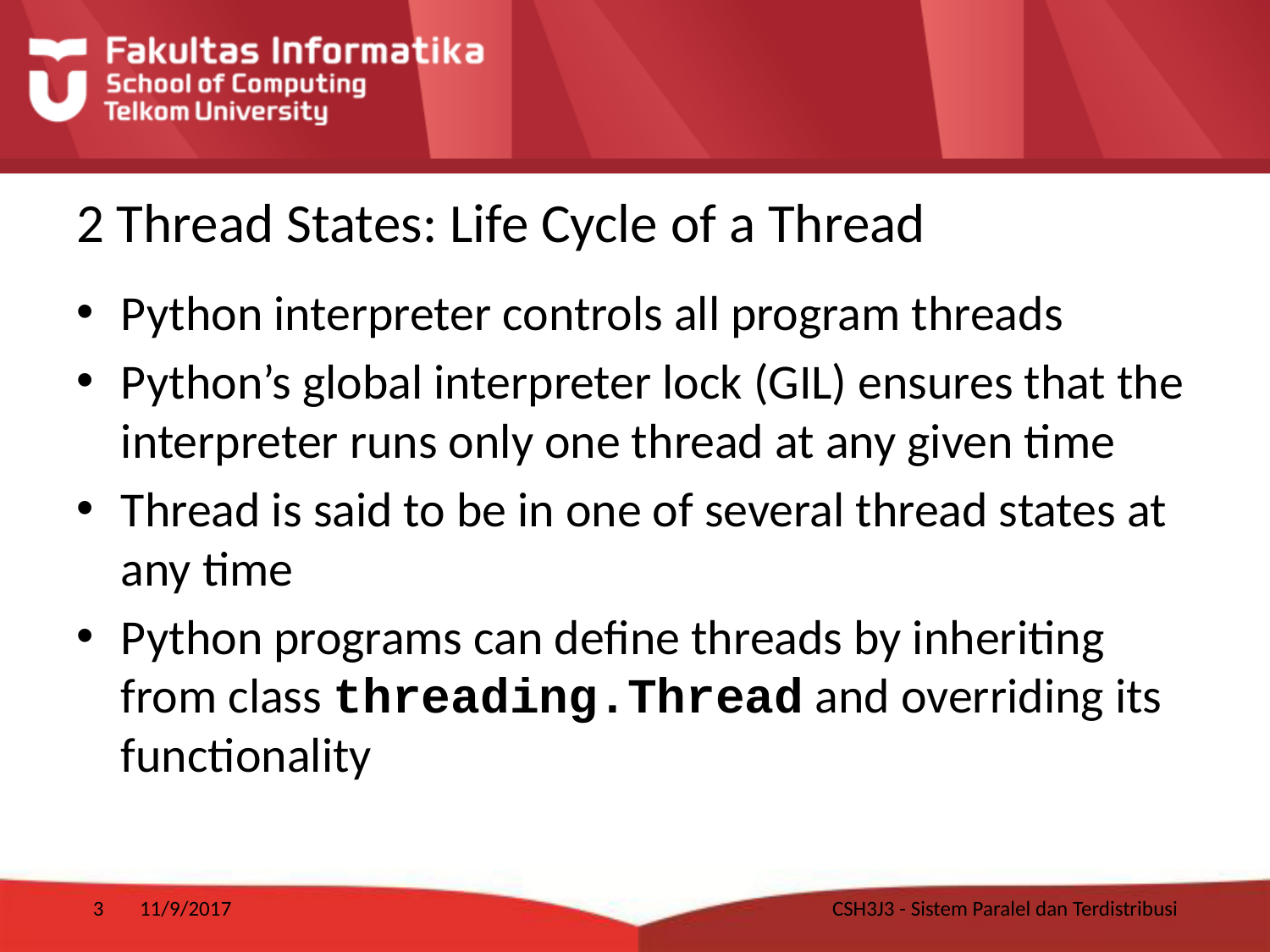

# 2 Thread States: Life Cycle of a Thread
Python interpreter controls all program threads
Python’s global interpreter lock (GIL) ensures that the interpreter runs only one thread at any given time
Thread is said to be in one of several thread states at any time
Python programs can define threads by inheriting from class threading.Thread and overriding its functionality
3
11/9/2017
CSH3J3 - Sistem Paralel dan Terdistribusi